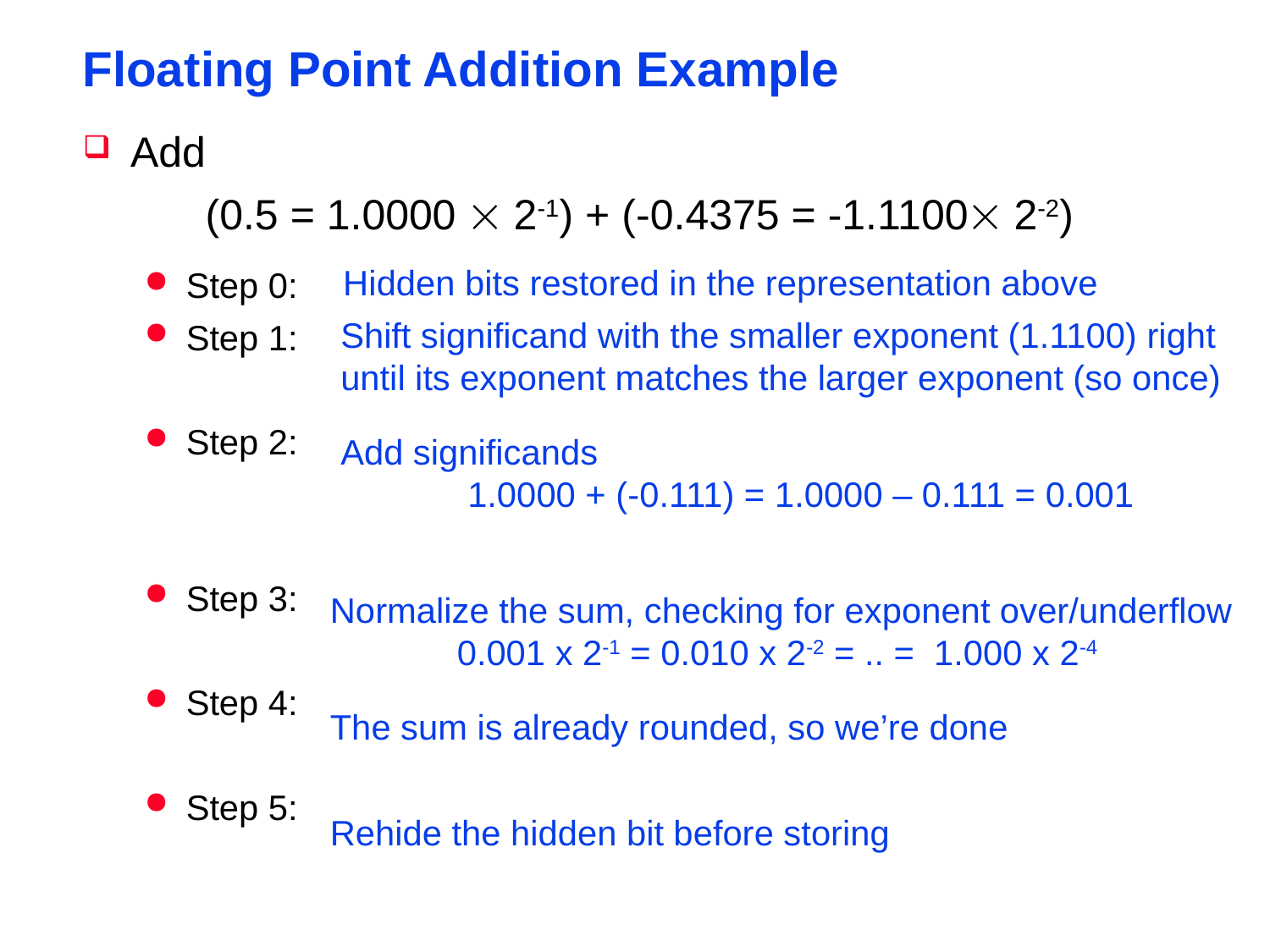

# Floating Point Addition Example
Add
(0.5 = 1.0000 × 2-1) + (-0.4375 = -1.1100× 2-2)
Hidden bits restored in the representation above
Step 0:
Step 1:

Step 2:

Step 3:

Step 4:

Step 5:
Shift significand with the smaller exponent (1.1100) right until its exponent matches the larger exponent (so once)
Add significands
	1.0000 + (-0.111) = 1.0000 – 0.111 = 0.001

Normalize the sum, checking for exponent over/underflow
	0.001 x 2-1 = 0.010 x 2-2 = .. =  1.000 x 2-4
The sum is already rounded, so we’re done
Rehide the hidden bit before storing